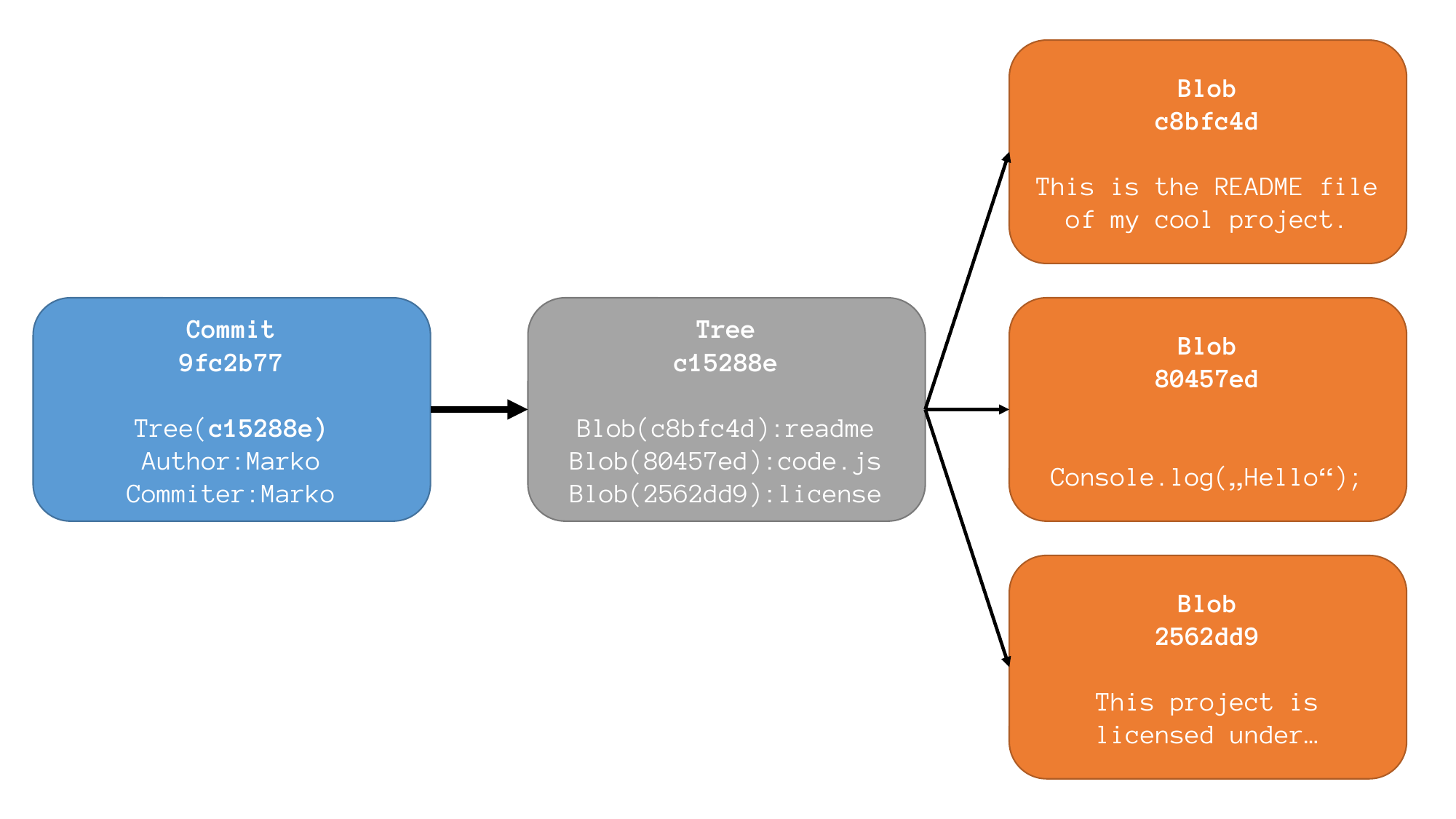

Blob
c8bfc4d
This is the README file of my cool project.
Commit
9fc2b77

Tree(c15288e)
Author:Marko
Commiter:Marko
Tree
c15288e

Blob(c8bfc4d):readme
Blob(80457ed):code.js
Blob(2562dd9):license
Blob
80457ed

Console.log(„Hello“);
Blob
2562dd9
This project is licensed under…